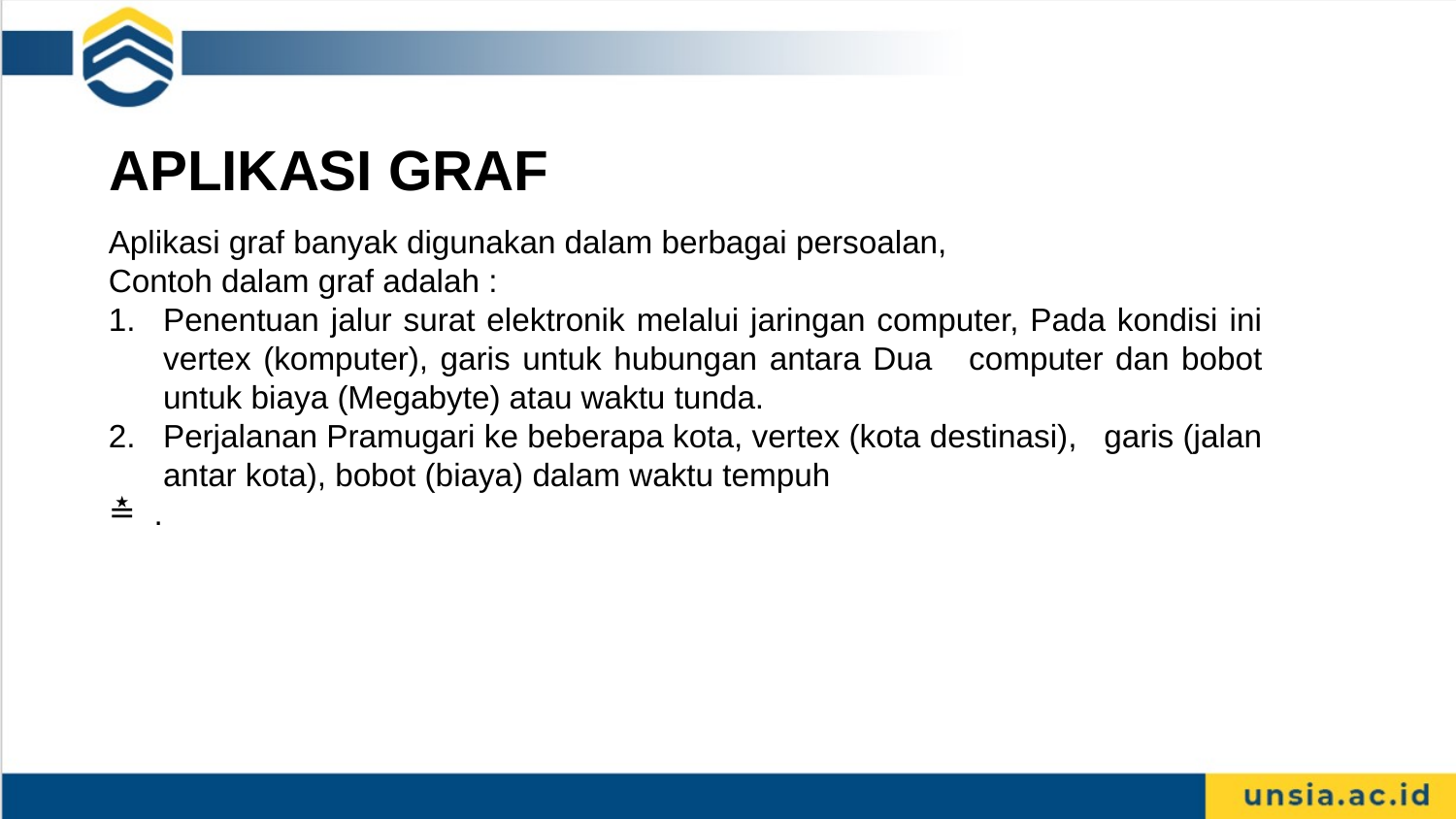

APLIKASI GRAF
Aplikasi graf banyak digunakan dalam berbagai persoalan,
Contoh dalam graf adalah :
Penentuan jalur surat elektronik melalui jaringan computer, Pada kondisi ini vertex (komputer), garis untuk hubungan antara Dua   computer dan bobot untuk biaya (Megabyte) atau waktu tunda.
Perjalanan Pramugari ke beberapa kota, vertex (kota destinasi),   garis (jalan antar kota), bobot (biaya) dalam waktu tempuh
.